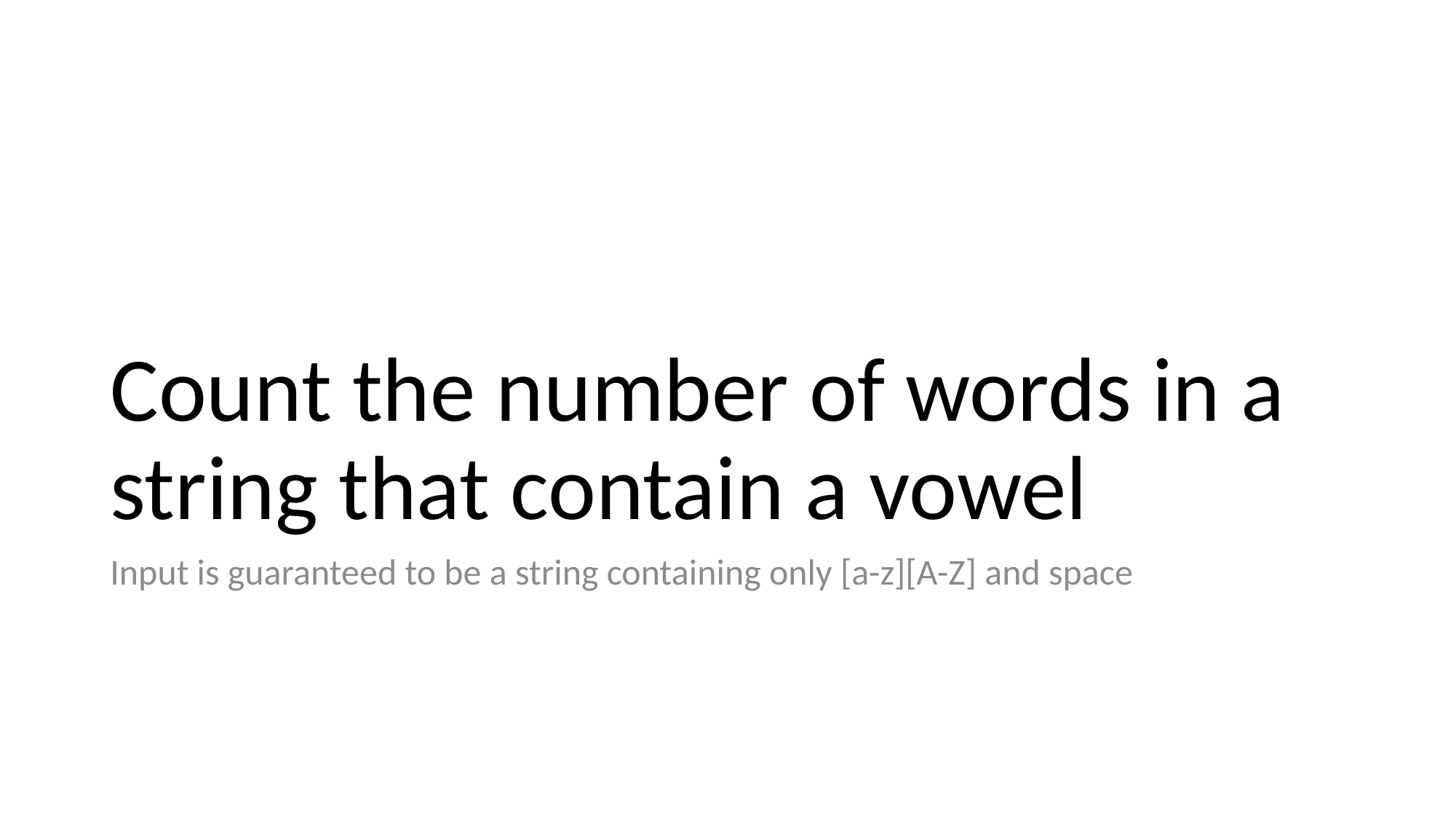

# Count the number of words in a string that contain a vowel
Input is guaranteed to be a string containing only [a-z][A-Z] and space